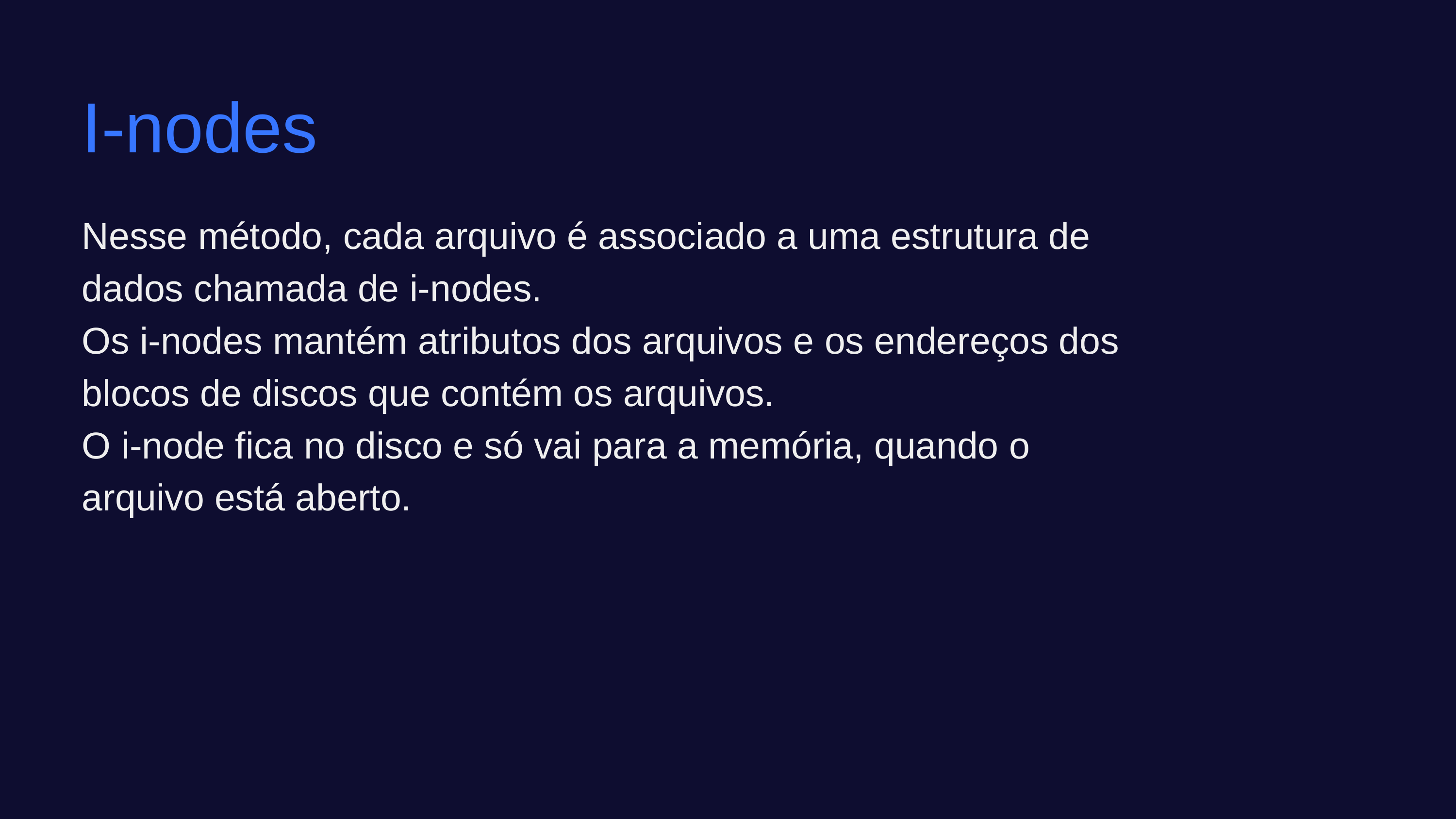

I-nodes
Nesse método, cada arquivo é associado a uma estrutura de dados chamada de i-nodes.
Os i-nodes mantém atributos dos arquivos e os endereços dos blocos de discos que contém os arquivos.
O i-node fica no disco e só vai para a memória, quando o arquivo está aberto.